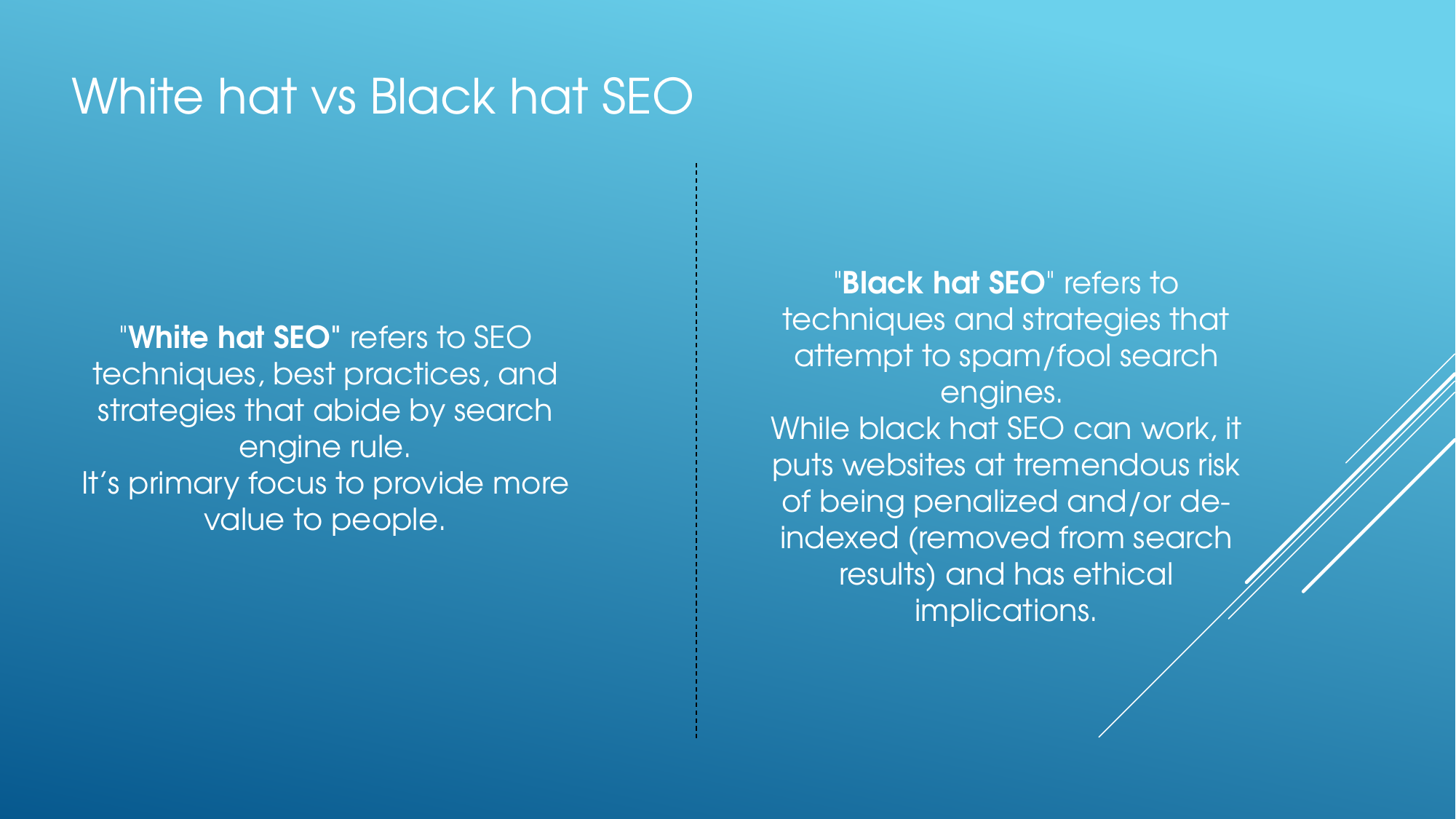

White hat vs Black hat SEO
"Black hat SEO" refers to techniques and strategies that attempt to spam/fool search engines.
While black hat SEO can work, it puts websites at tremendous risk of being penalized and/or de-indexed (removed from search results) and has ethical implications.
"White hat SEO" refers to SEO techniques, best practices, and strategies that abide by search engine rule.
It’s primary focus to provide more value to people.